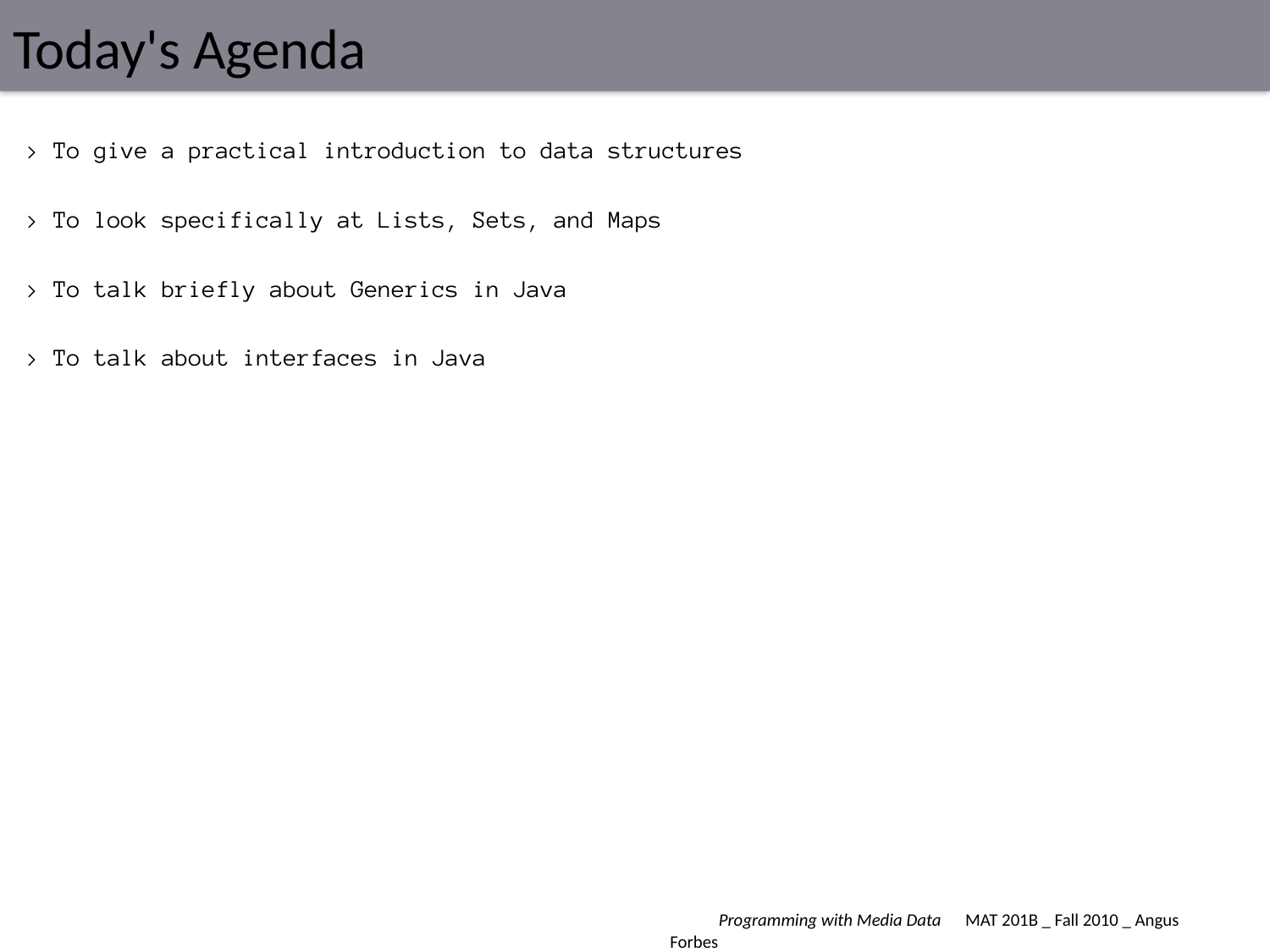

# Today's Agenda

> To give a practical introduction to data structures

> To look specifically at Lists, Sets, and Maps

> To talk briefly about Generics in Java

> To talk about interfaces in Java